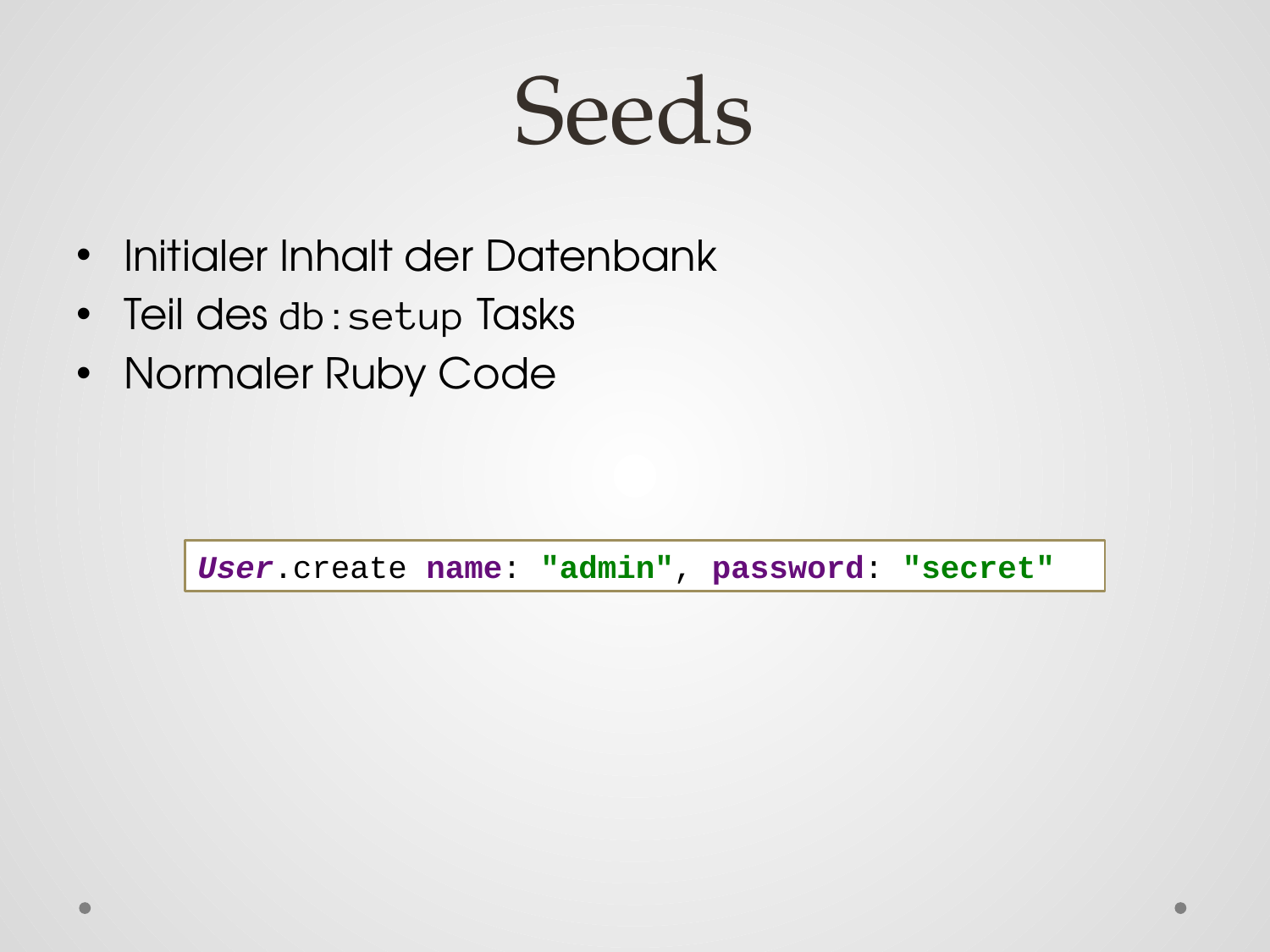

# Seeds
Initialer Inhalt der Datenbank
Teil des db:setup Tasks
Normaler Ruby Code
User.create name: "admin", password: "secret"